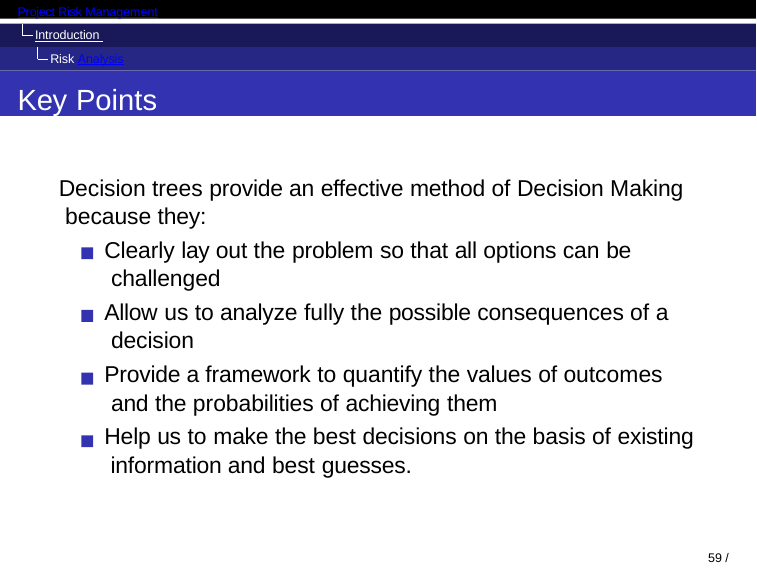

Project Risk Management
Introduction  Risk Analysis

Key Points
Decision trees provide an effective method of Decision Making  because they:
Clearly lay out the problem so that all options can be  challenged
Allow us to analyze fully the possible consequences of a  decision
Provide a framework to quantify the values of outcomes  and the probabilities of achieving them
Help us to make the best decisions on the basis of existing  information and best guesses.

59 / 98